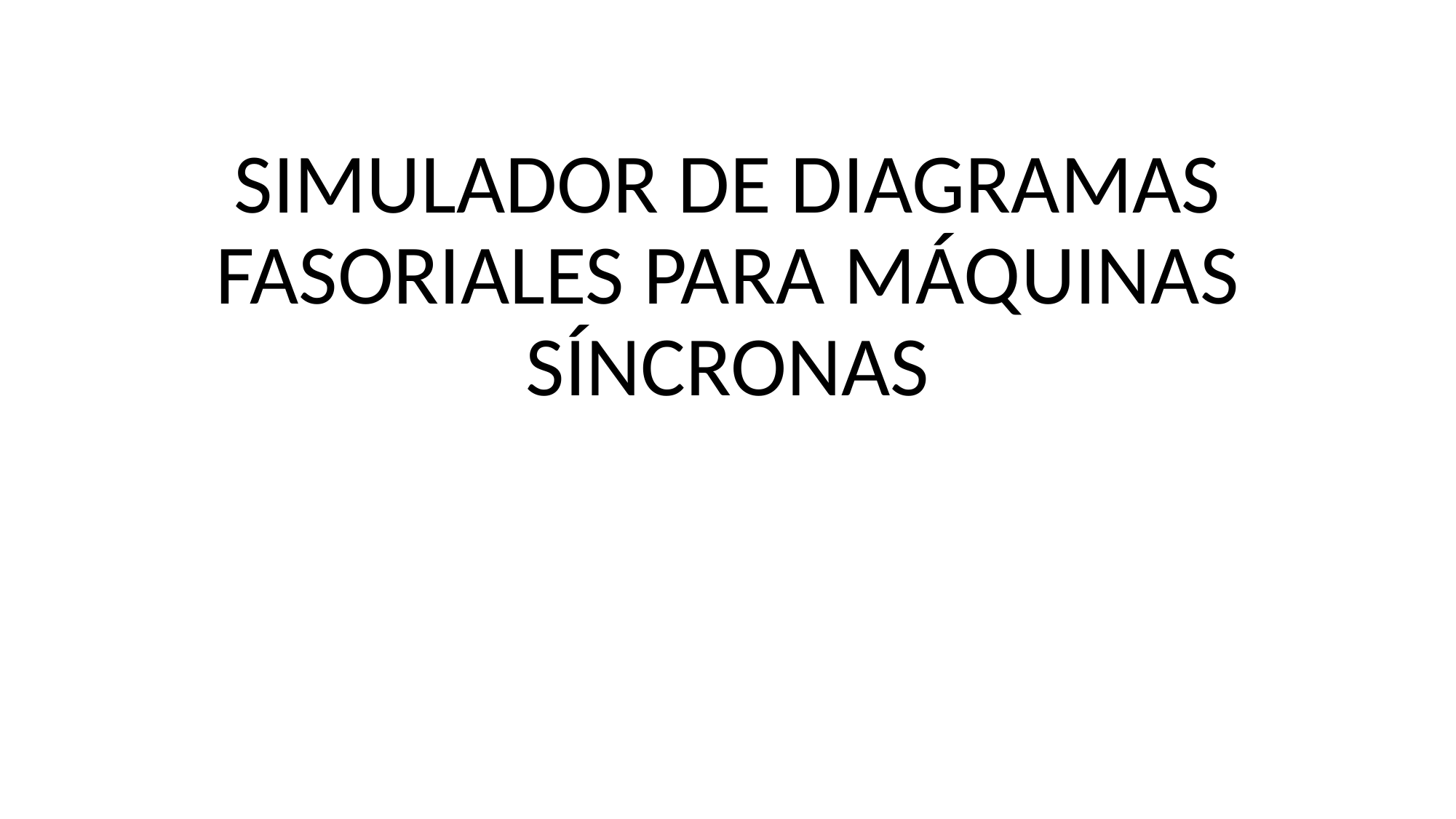

# SIMULADOR DE DIAGRAMAS FASORIALES PARA MÁQUINAS SÍNCRONAS